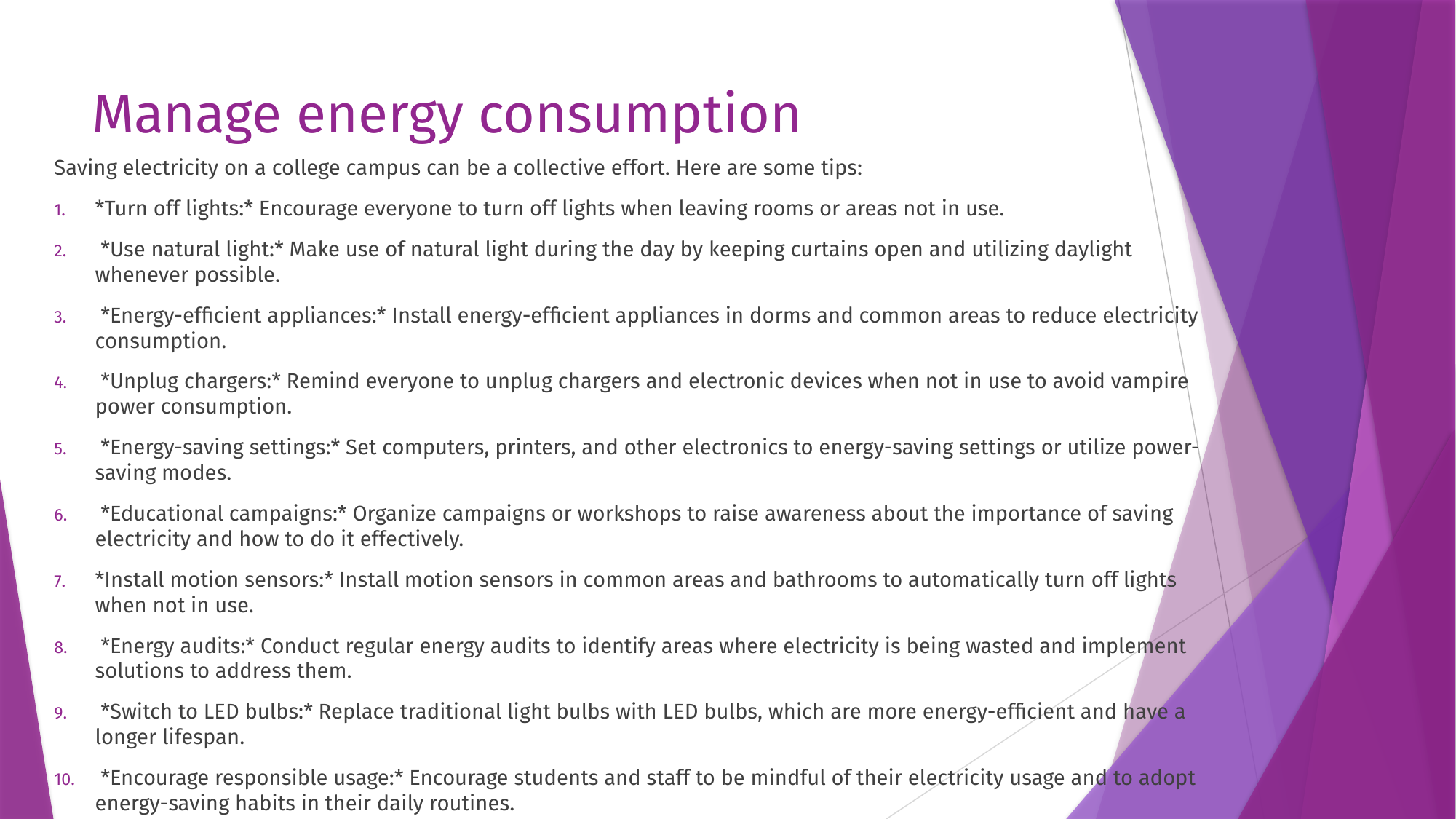

# Manage energy consumption
Saving electricity on a college campus can be a collective effort. Here are some tips:
*Turn off lights:* Encourage everyone to turn off lights when leaving rooms or areas not in use.
 *Use natural light:* Make use of natural light during the day by keeping curtains open and utilizing daylight whenever possible.
 *Energy-efficient appliances:* Install energy-efficient appliances in dorms and common areas to reduce electricity consumption.
 *Unplug chargers:* Remind everyone to unplug chargers and electronic devices when not in use to avoid vampire power consumption.
 *Energy-saving settings:* Set computers, printers, and other electronics to energy-saving settings or utilize power-saving modes.
 *Educational campaigns:* Organize campaigns or workshops to raise awareness about the importance of saving electricity and how to do it effectively.
*Install motion sensors:* Install motion sensors in common areas and bathrooms to automatically turn off lights when not in use.
 *Energy audits:* Conduct regular energy audits to identify areas where electricity is being wasted and implement solutions to address them.
 *Switch to LED bulbs:* Replace traditional light bulbs with LED bulbs, which are more energy-efficient and have a longer lifespan.
 *Encourage responsible usage:* Encourage students and staff to be mindful of their electricity usage and to adopt energy-saving habits in their daily routines.